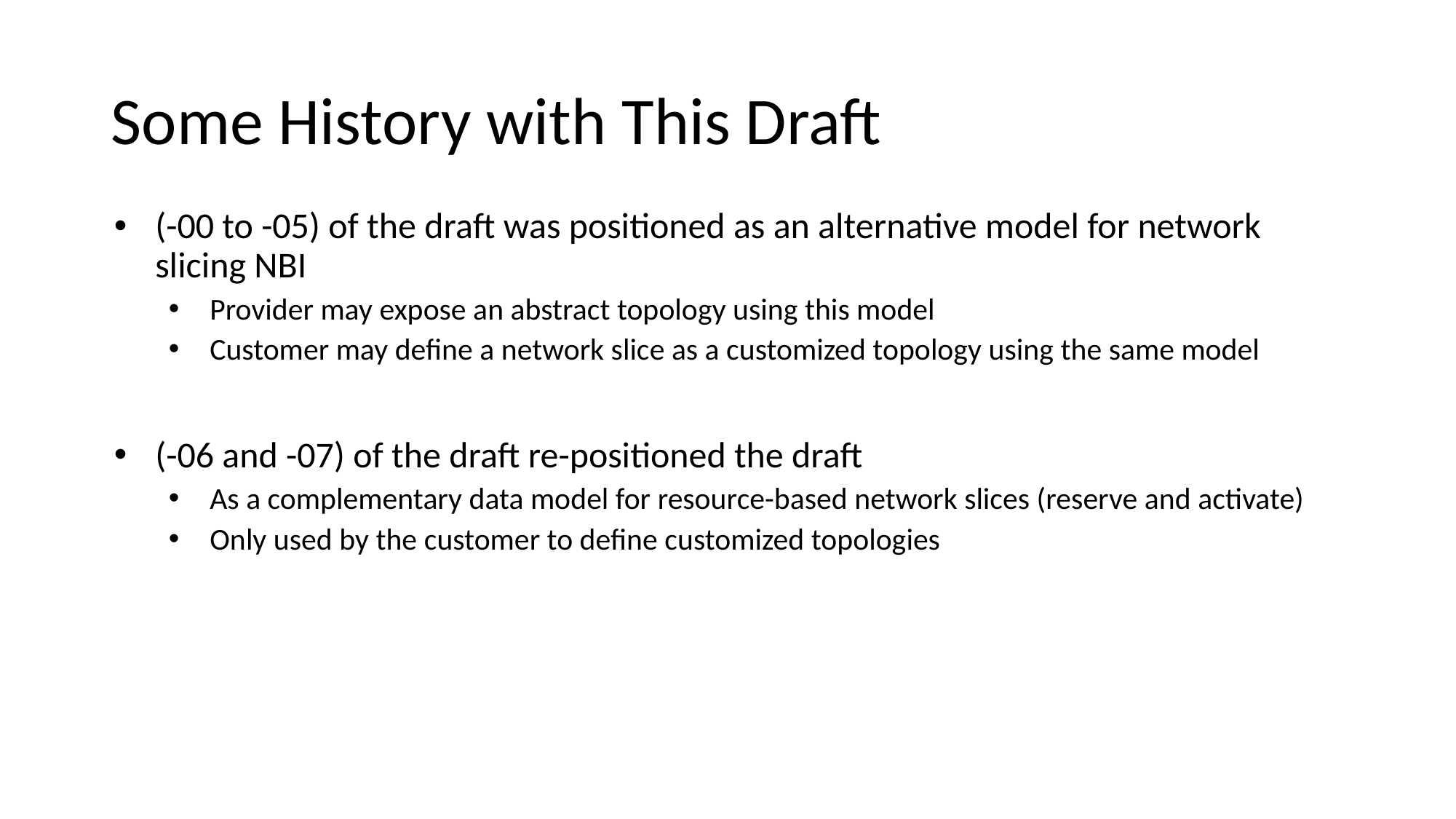

# Some History with This Draft
(-00 to -05) of the draft was positioned as an alternative model for network slicing NBI
Provider may expose an abstract topology using this model
Customer may define a network slice as a customized topology using the same model

(-06 and -07) of the draft re-positioned the draft
As a complementary data model for resource-based network slices (reserve and activate)
Only used by the customer to define customized topologies